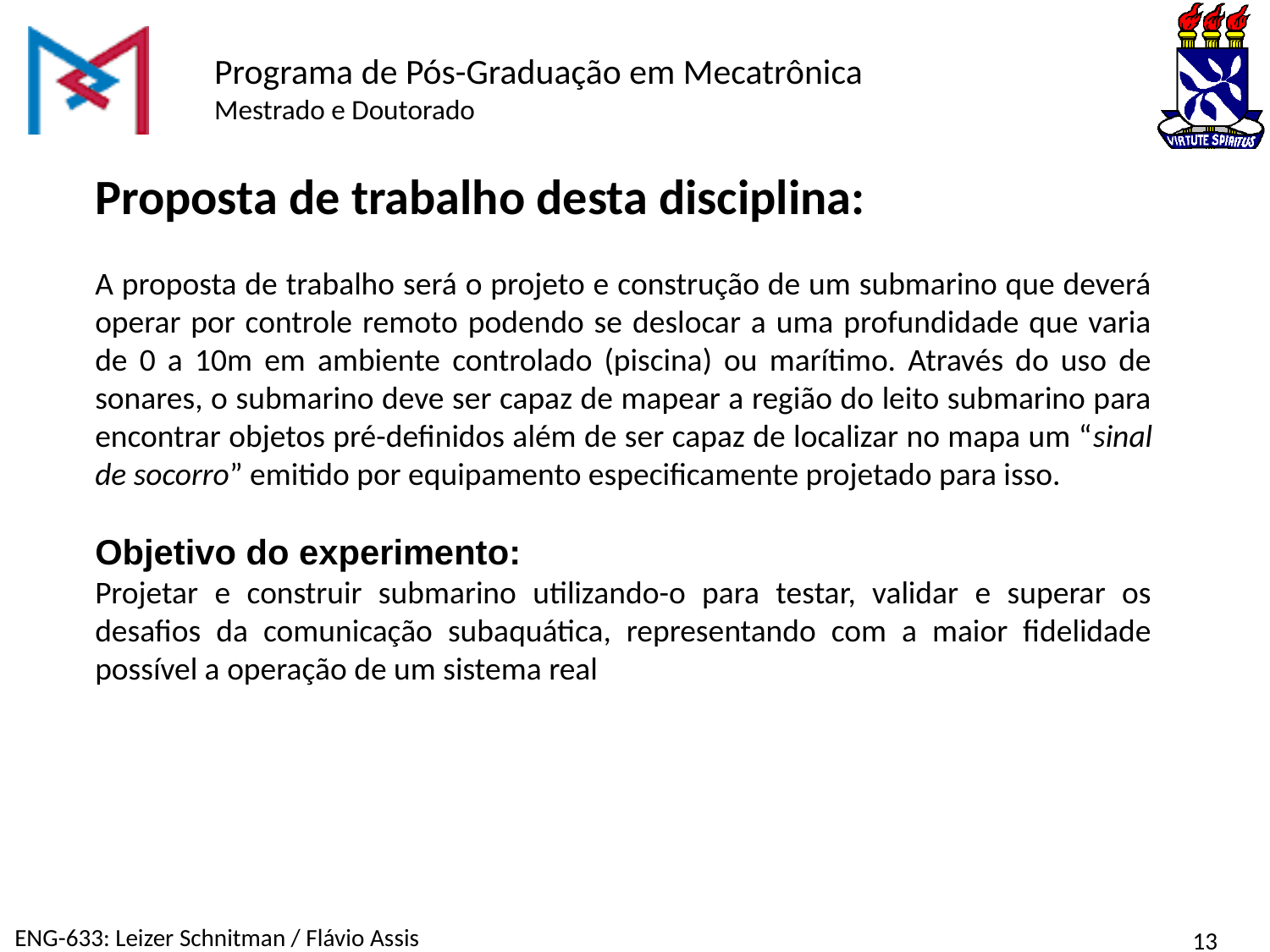

Proposta de trabalho desta disciplina:

A proposta de trabalho será o projeto e construção de um submarino que deverá operar por controle remoto podendo se deslocar a uma profundidade que varia de 0 a 10m em ambiente controlado (piscina) ou marítimo. Através do uso de sonares, o submarino deve ser capaz de mapear a região do leito submarino para encontrar objetos pré-definidos além de ser capaz de localizar no mapa um “sinal de socorro” emitido por equipamento especificamente projetado para isso.

Objetivo do experimento:
Projetar e construir submarino utilizando-o para testar, validar e superar os desafios da comunicação subaquática, representando com a maior fidelidade possível a operação de um sistema real